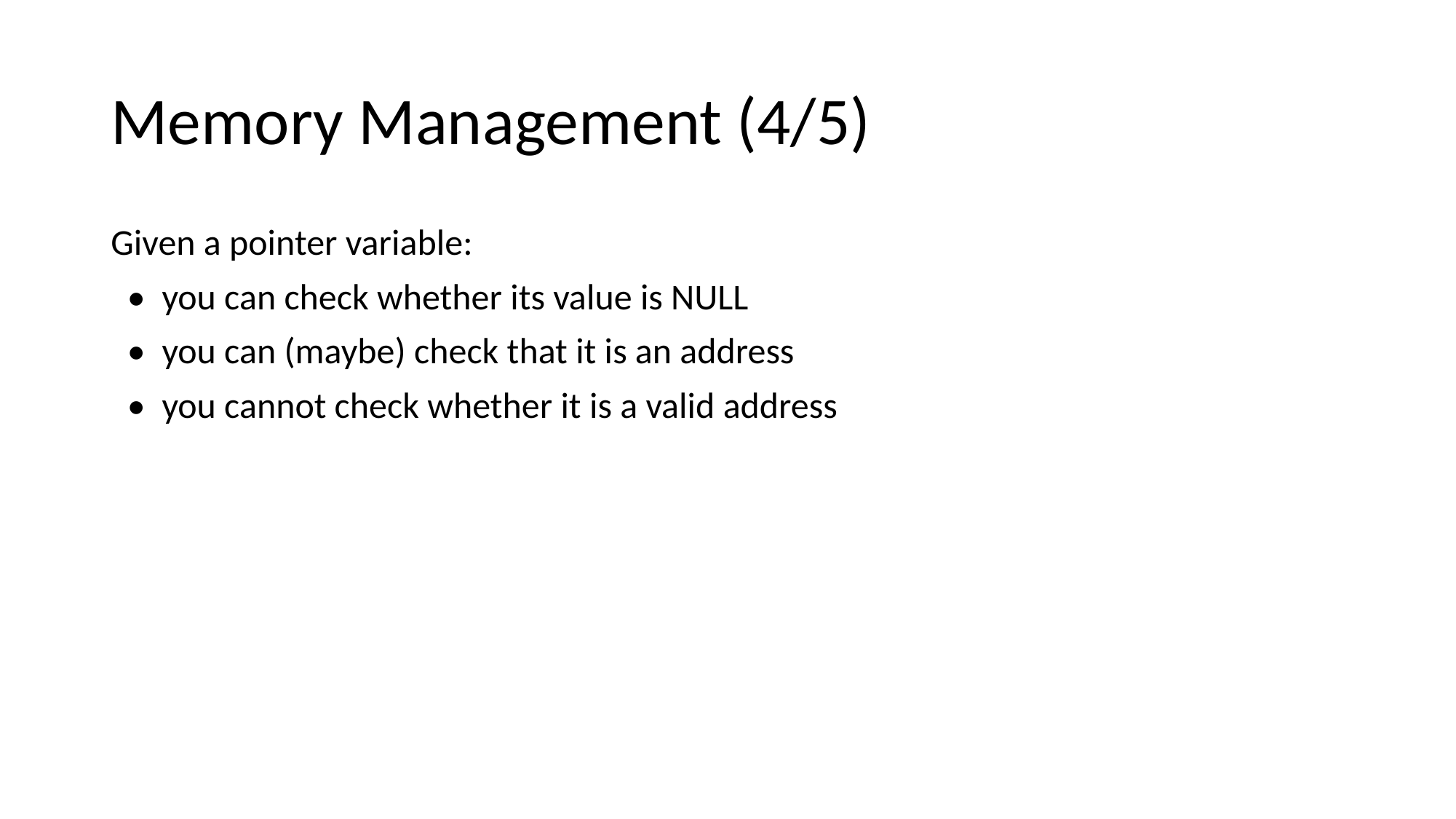

# Memory Management (4/5)
Given a pointer variable:
  •  you can check whether its value is NULL
  •  you can (maybe) check that it is an address
  •  you cannot check whether it is a valid address